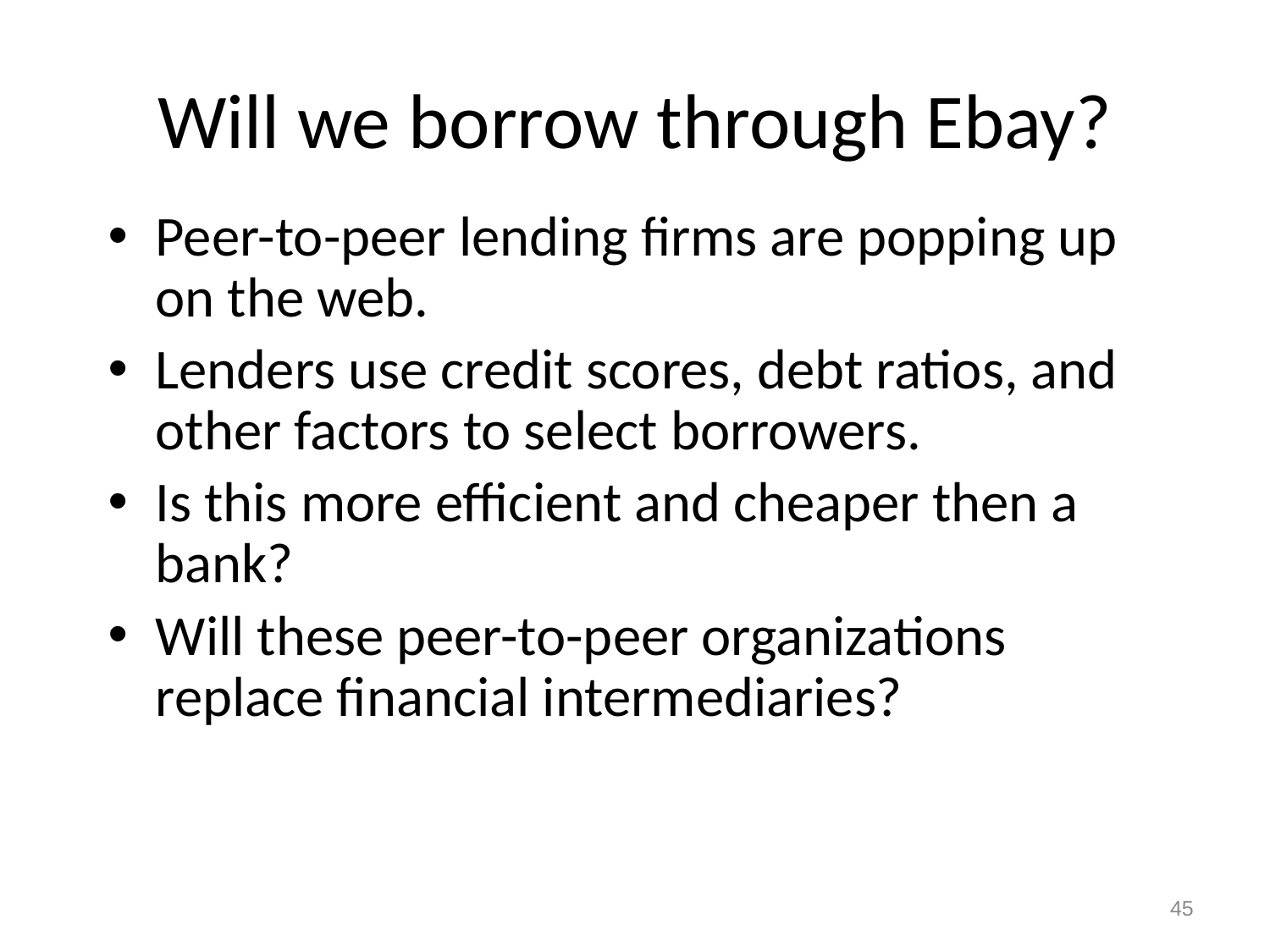

# Will we borrow through Ebay?
Peer-to-peer lending firms are popping up on the web.
Lenders use credit scores, debt ratios, and other factors to select borrowers.
Is this more efficient and cheaper then a bank?
Will these peer-to-peer organizations replace financial intermediaries?
45